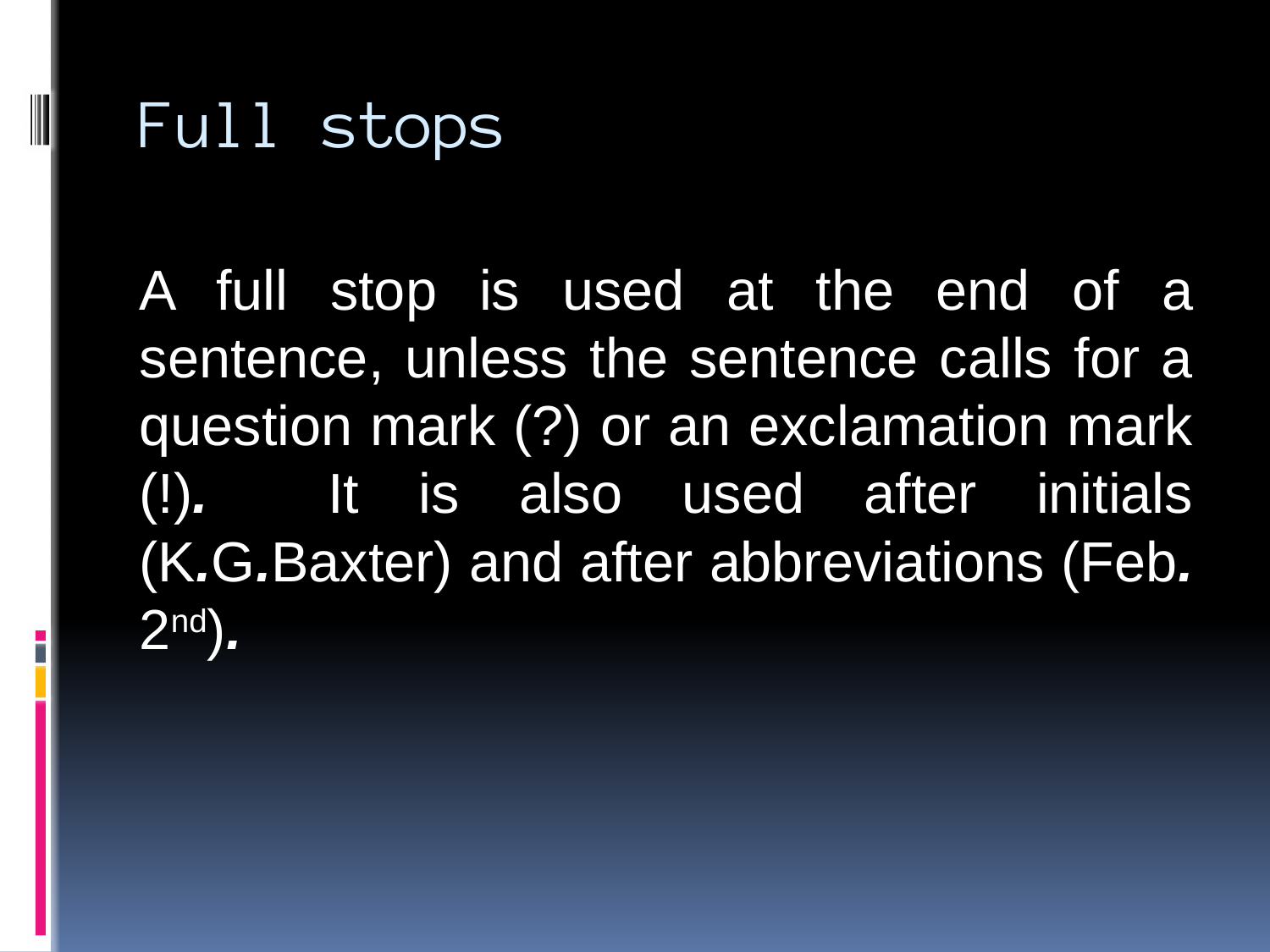

# Full stops
A full stop is used at the end of a sentence, unless the sentence calls for a question mark (?) or an exclamation mark (!).  It is also used after initials (K.G.Baxter) and after abbreviations (Feb. 2nd).